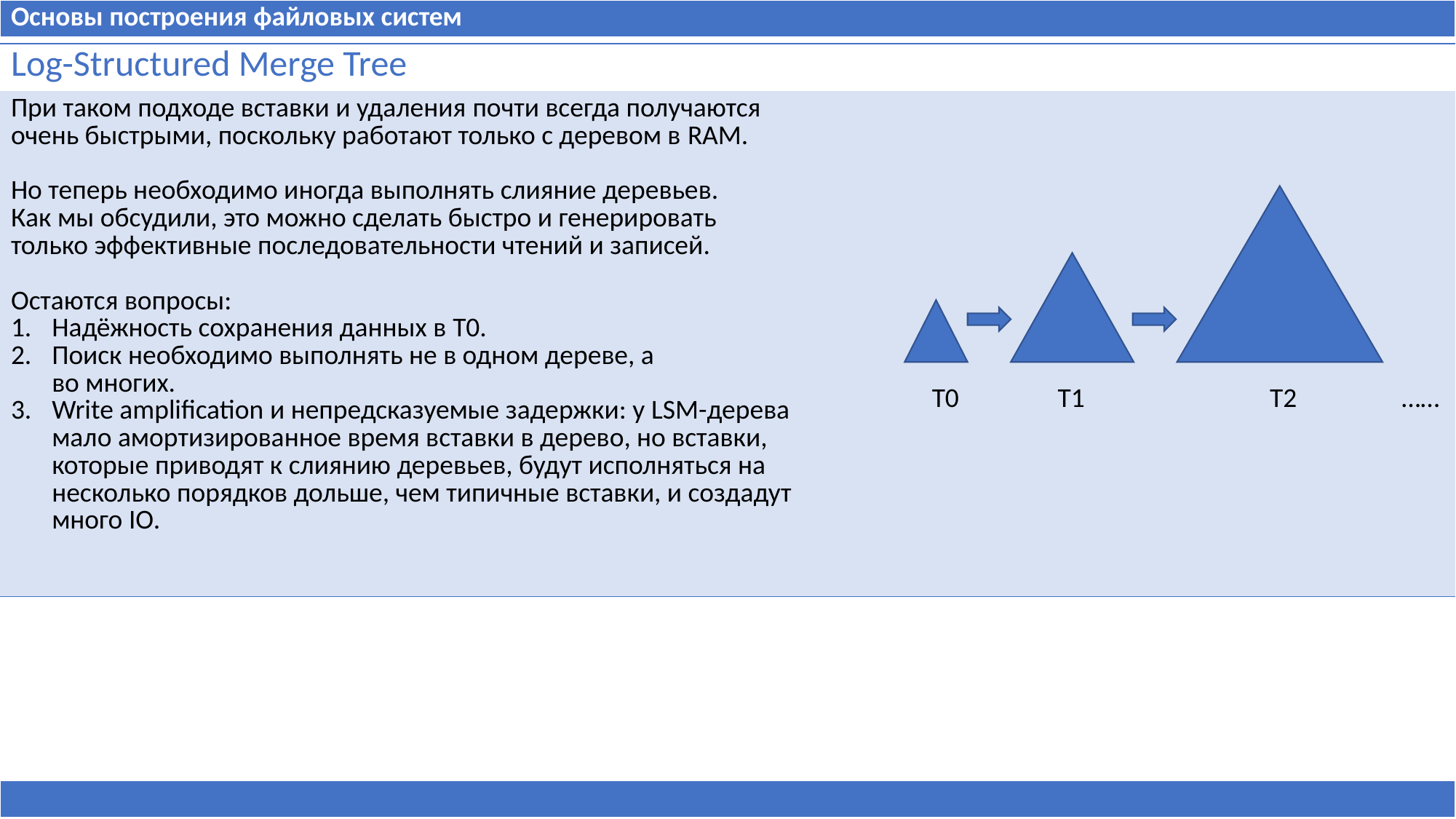

| Основы построения файловых систем |
| --- |
| Log-Structured Merge Tree |
| --- |
| При таком подходе вставки и удаления почти всегда получаются очень быстрыми, поскольку работают только с деревом в RAM. Но теперь необходимо иногда выполнять слияние деревьев. Как мы обсудили, это можно сделать быстро и генерировать только эффективные последовательности чтений и записей. Остаются вопросы: Надёжность сохранения данных в T0. Поиск необходимо выполнять не в одном дереве, а во многих. Write amplification и непредсказуемые задержки: у LSM-дерева мало амортизированное время вставки в дерево, но вставки, которые приводят к слиянию деревьев, будут исполняться на несколько порядков дольше, чем типичные вставки, и создадут много IO. |

T0                T1                              T2                 ……
|  |
| --- |